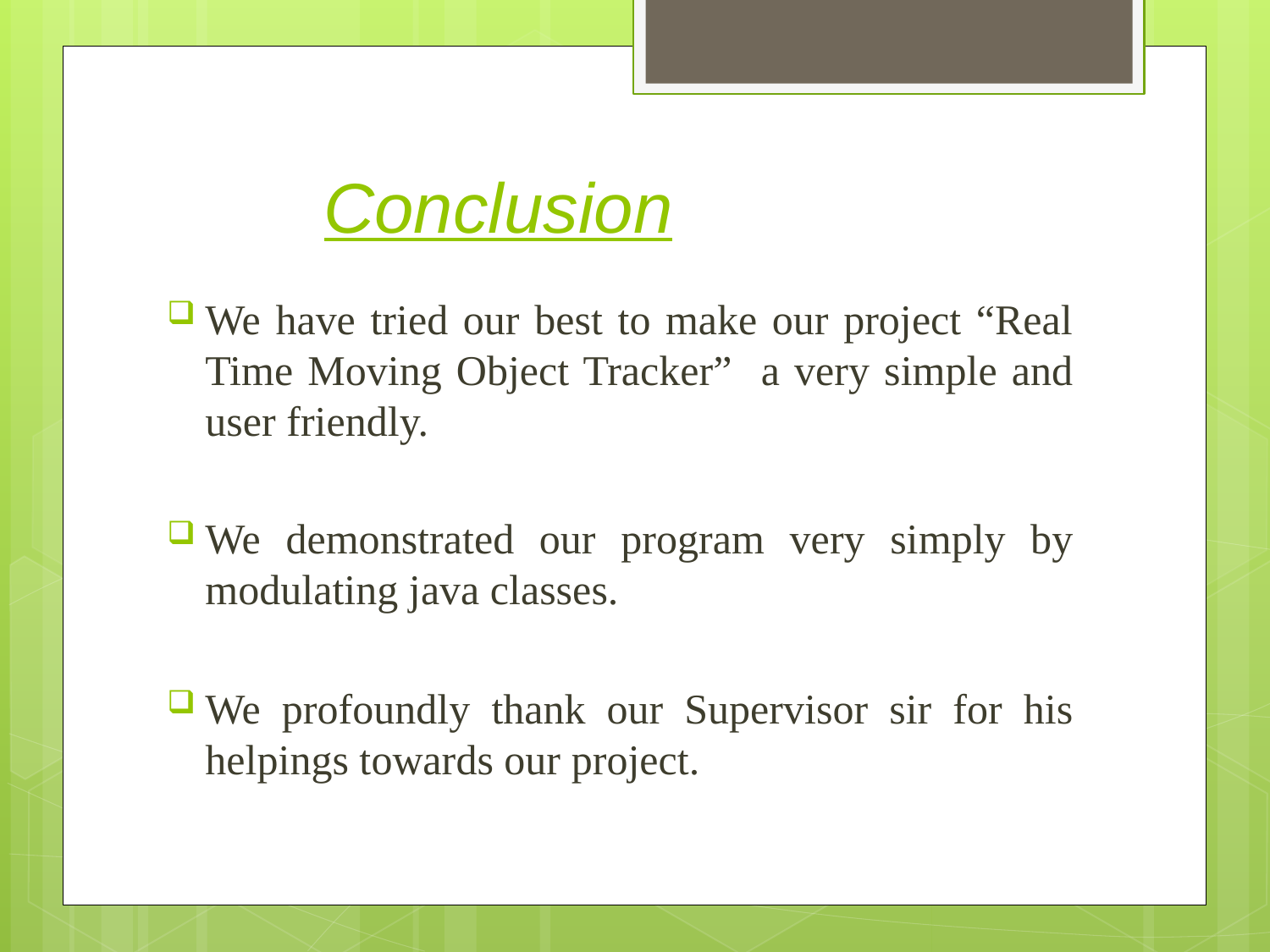

# Conclusion
We have tried our best to make our project “Real Time Moving Object Tracker”  a very simple and user friendly.

We demonstrated our program very simply by modulating java classes.

We profoundly thank our Supervisor sir for his helpings towards our project.